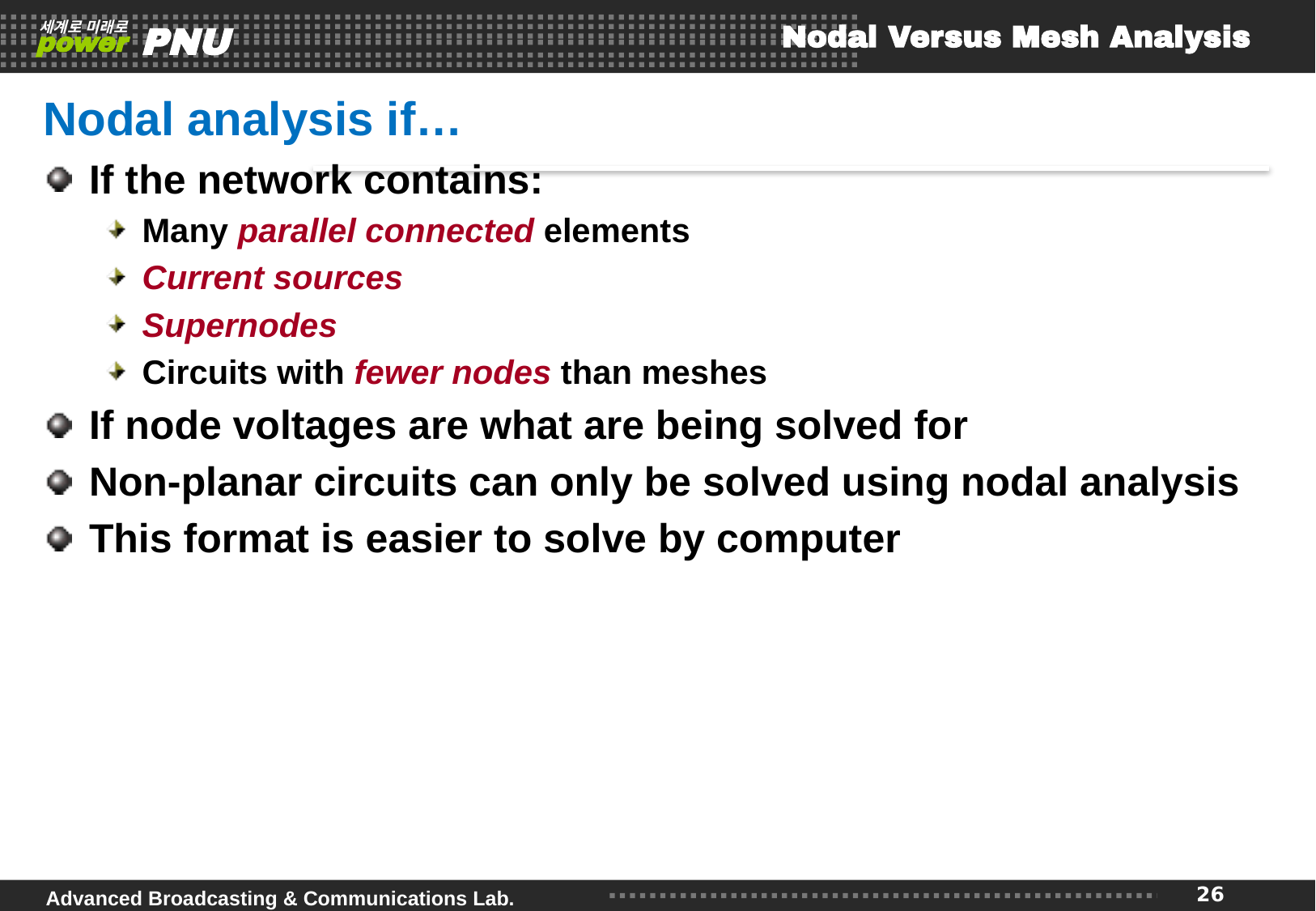

# Nodal Versus Mesh Analysis
Nodal analysis if…
If the network contains:
Many parallel connected elements
Current sources
Supernodes
Circuits with fewer nodes than meshes
If node voltages are what are being solved for
Non-planar circuits can only be solved using nodal analysis
This format is easier to solve by computer